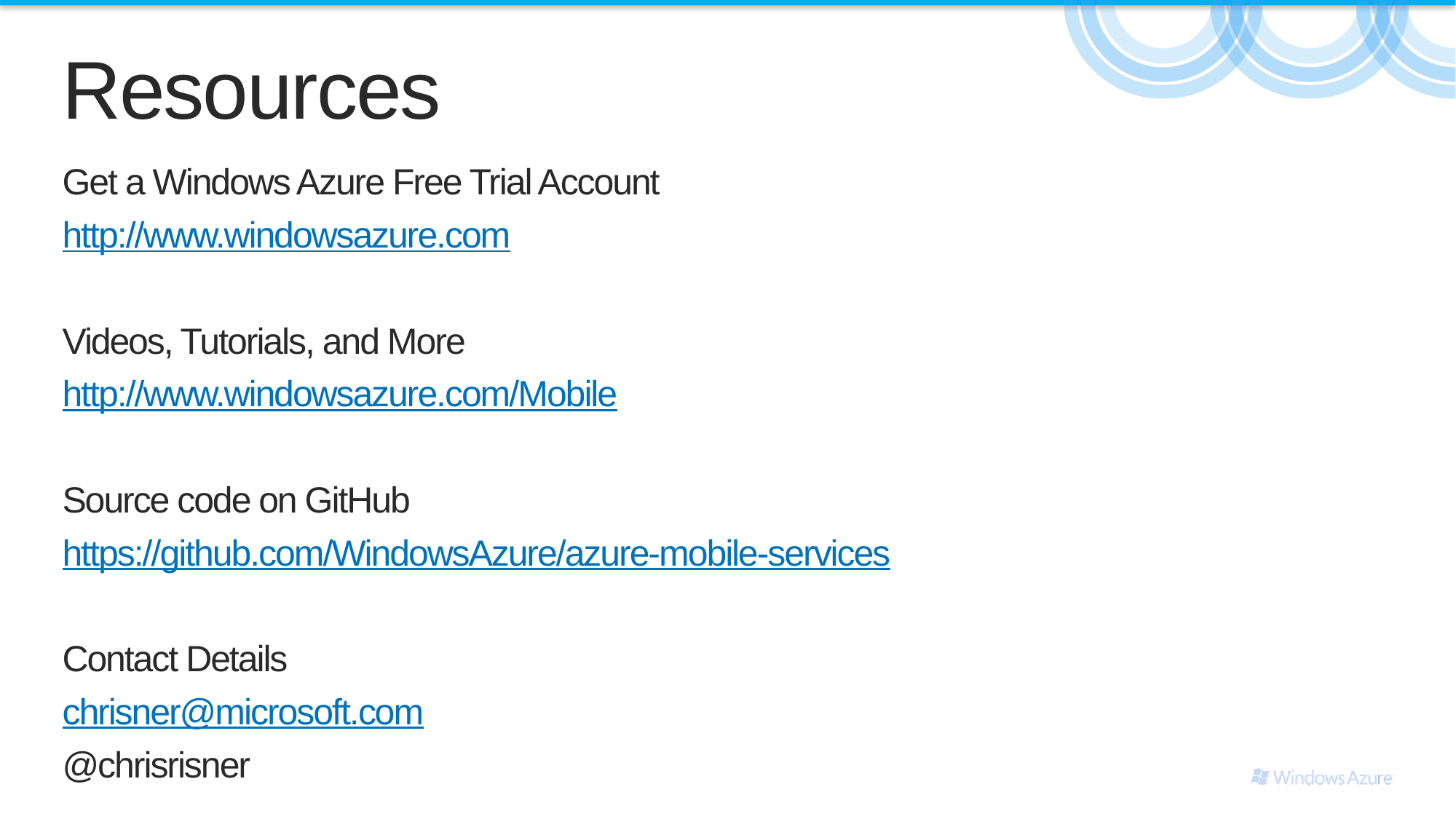

# Resources
Get a Windows Azure Free Trial Account
http://www.windowsazure.com

Videos, Tutorials, and More
http://www.windowsazure.com/Mobile

Source code on GitHub
https://github.com/WindowsAzure/azure-mobile-services

Contact Details
chrisner@microsoft.com
@chrisrisner